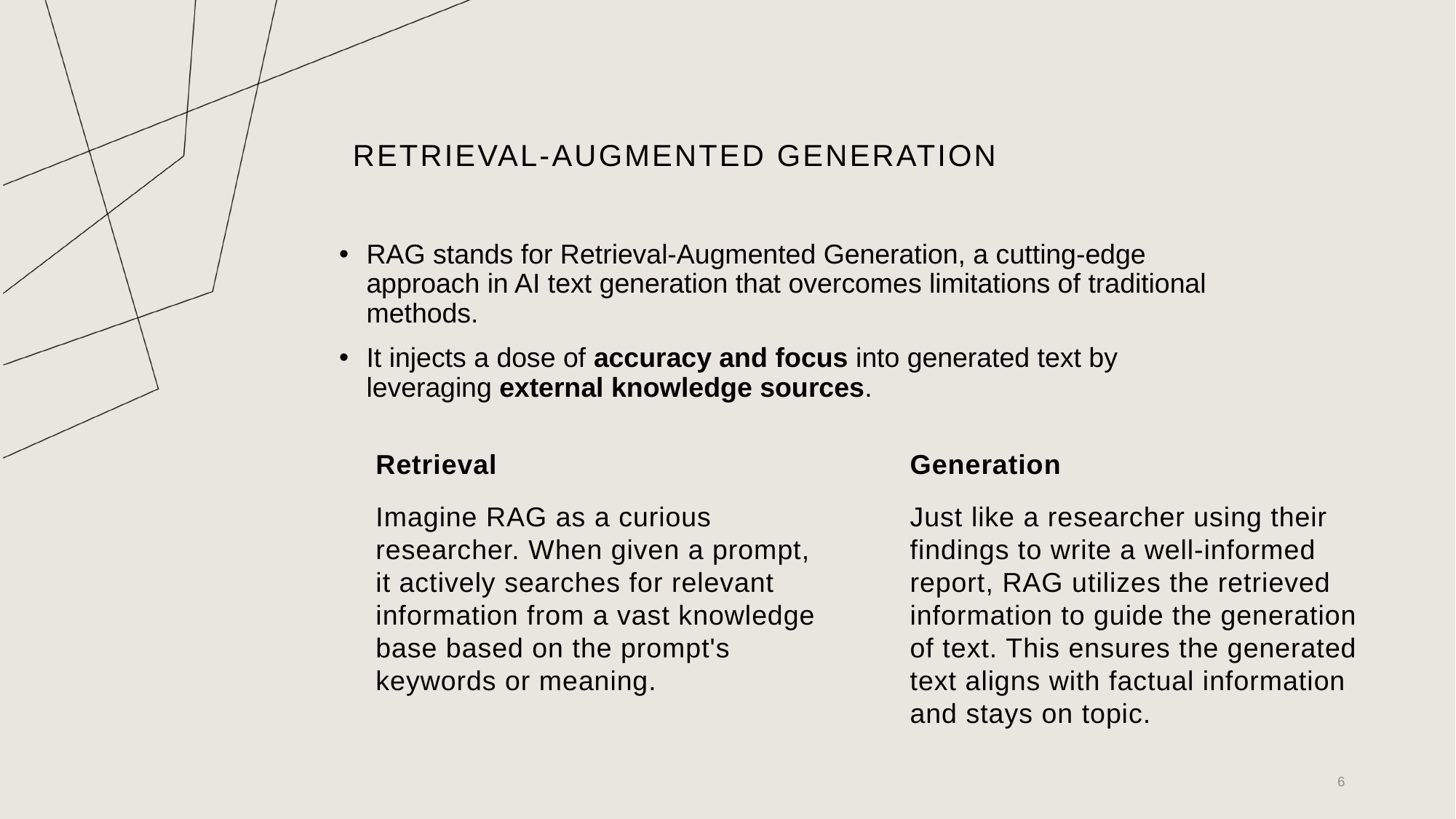

# Retrieval-Augmented Generation
RAG stands for Retrieval-Augmented Generation, a cutting-edge approach in AI text generation that overcomes limitations of traditional methods.
It injects a dose of accuracy and focus into generated text by leveraging external knowledge sources.
Retrieval
Generation
Just like a researcher using their findings to write a well-informed report, RAG utilizes the retrieved information to guide the generation of text. This ensures the generated text aligns with factual information and stays on topic.
Imagine RAG as a curious researcher. When given a prompt, it actively searches for relevant information from a vast knowledge base based on the prompt's keywords or meaning.
6